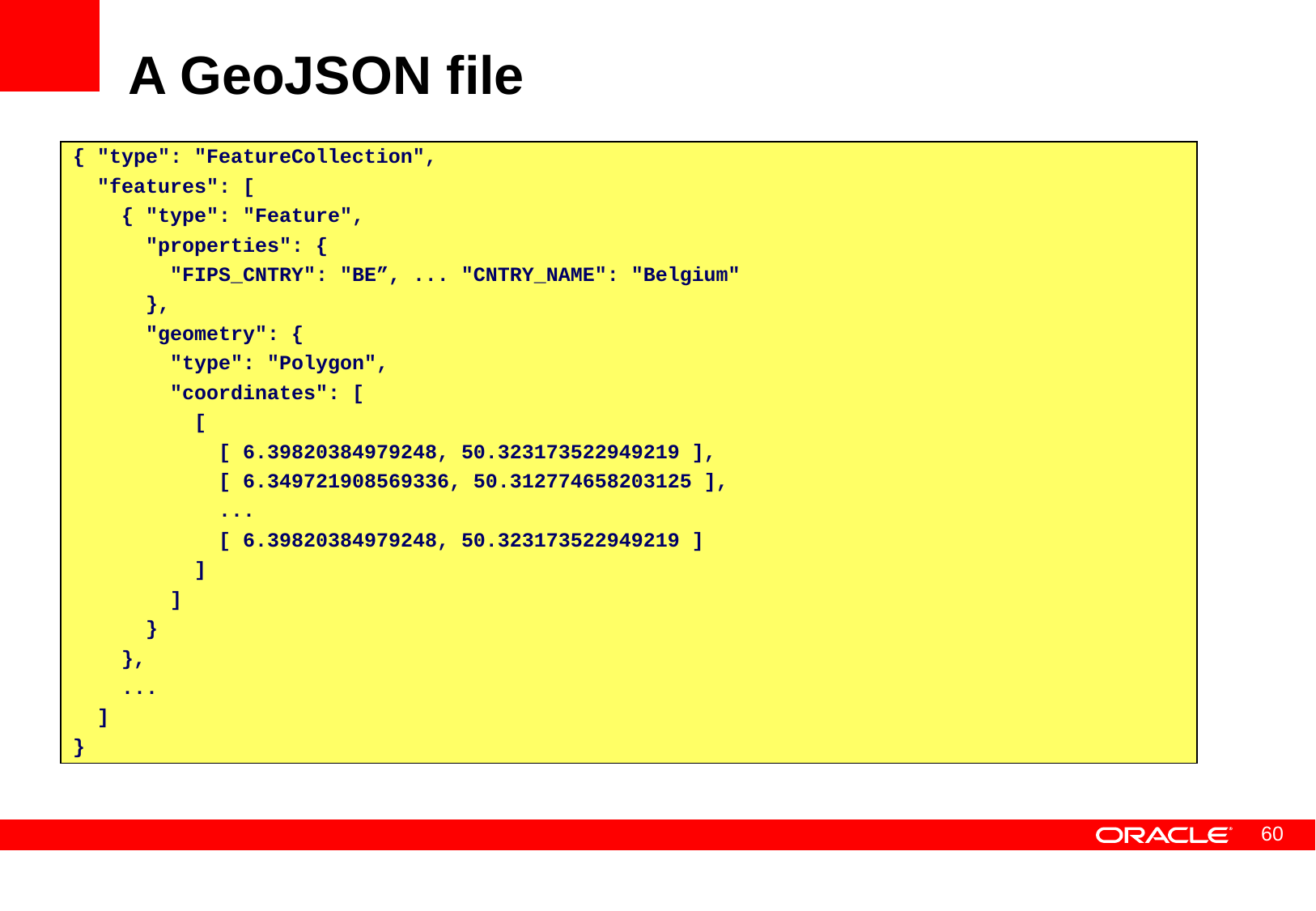

# A GeoJSON file
{ "type": "FeatureCollection",
  "features": [
    { "type": "Feature",
      "properties": {
        "FIPS_CNTRY": "BE”, ... "CNTRY_NAME": "Belgium"
      },
      "geometry": {
        "type": "Polygon",
        "coordinates": [
          [
            [ 6.39820384979248, 50.323173522949219 ],
            [ 6.349721908569336, 50.312774658203125 ],
            ...
            [ 6.39820384979248, 50.323173522949219 ]
          ]
        ]
      }
    },
    ...
  ]
}